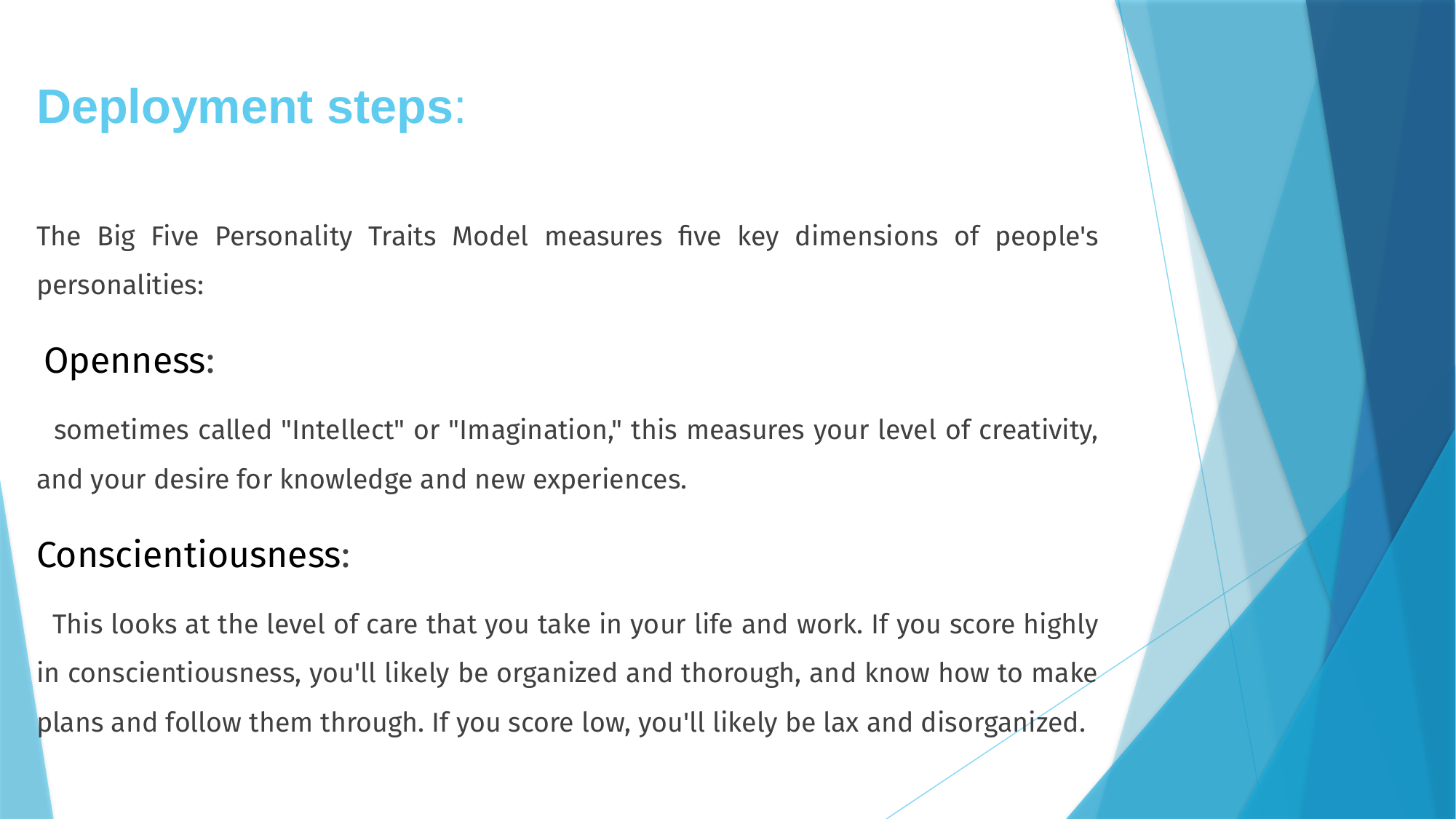

# Deployment steps:
The Big Five Personality Traits Model measures five key dimensions of people's personalities:
 Openness:
  sometimes called "Intellect" or "Imagination," this measures your level of creativity, and your desire for knowledge and new experiences.
Conscientiousness:
  This looks at the level of care that you take in your life and work. If you score highly in conscientiousness, you'll likely be organized and thorough, and know how to make plans and follow them through. If you score low, you'll likely be lax and disorganized.